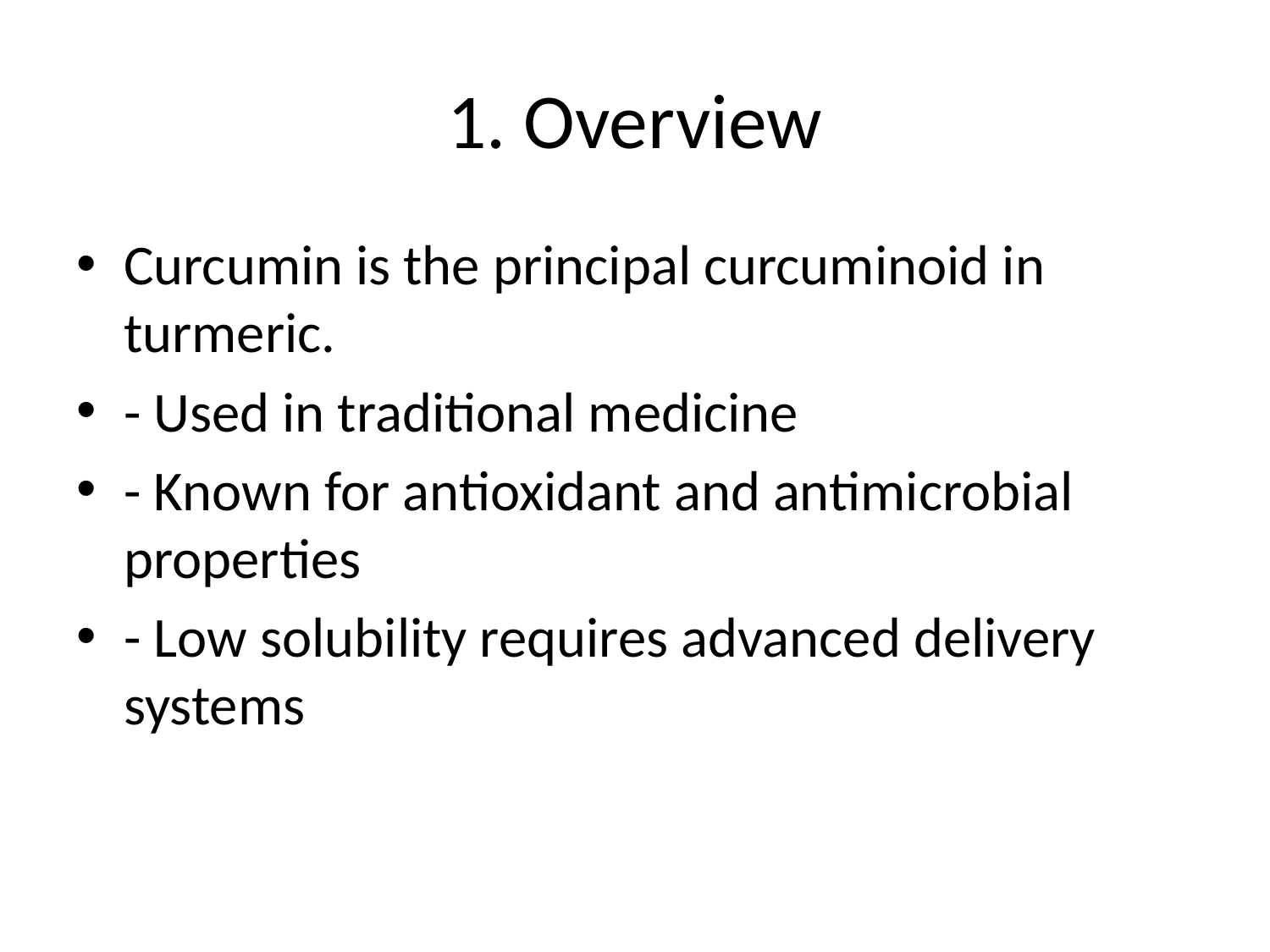

# 1. Overview
Curcumin is the principal curcuminoid in turmeric.
- Used in traditional medicine
- Known for antioxidant and antimicrobial properties
- Low solubility requires advanced delivery systems